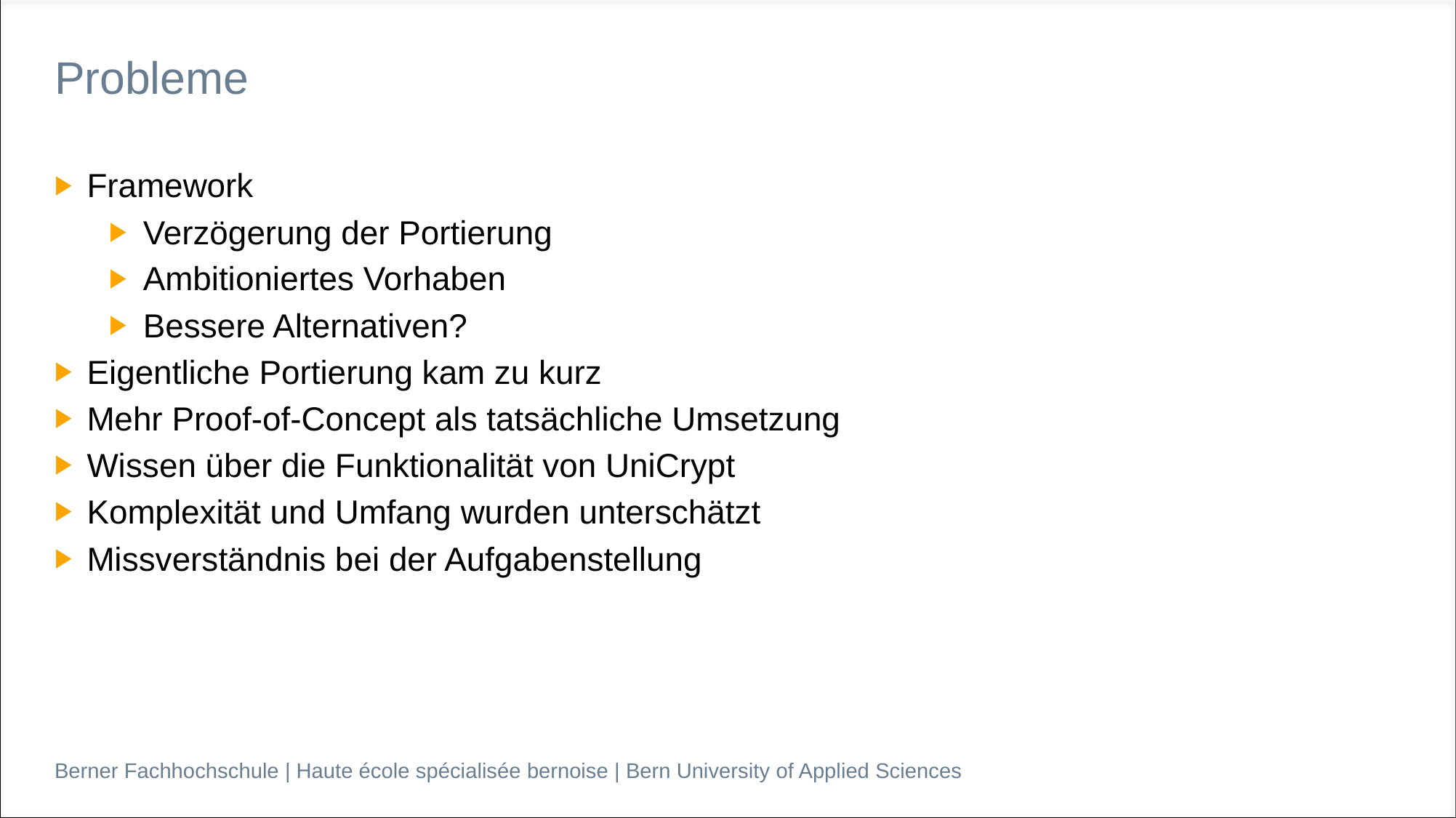

# Probleme
Framework
Verzögerung der Portierung
Ambitioniertes Vorhaben
Bessere Alternativen?
Eigentliche Portierung kam zu kurz
Mehr Proof-of-Concept als tatsächliche Umsetzung
Wissen über die Funktionalität von UniCrypt
Komplexität und Umfang wurden unterschätzt
Missverständnis bei der Aufgabenstellung